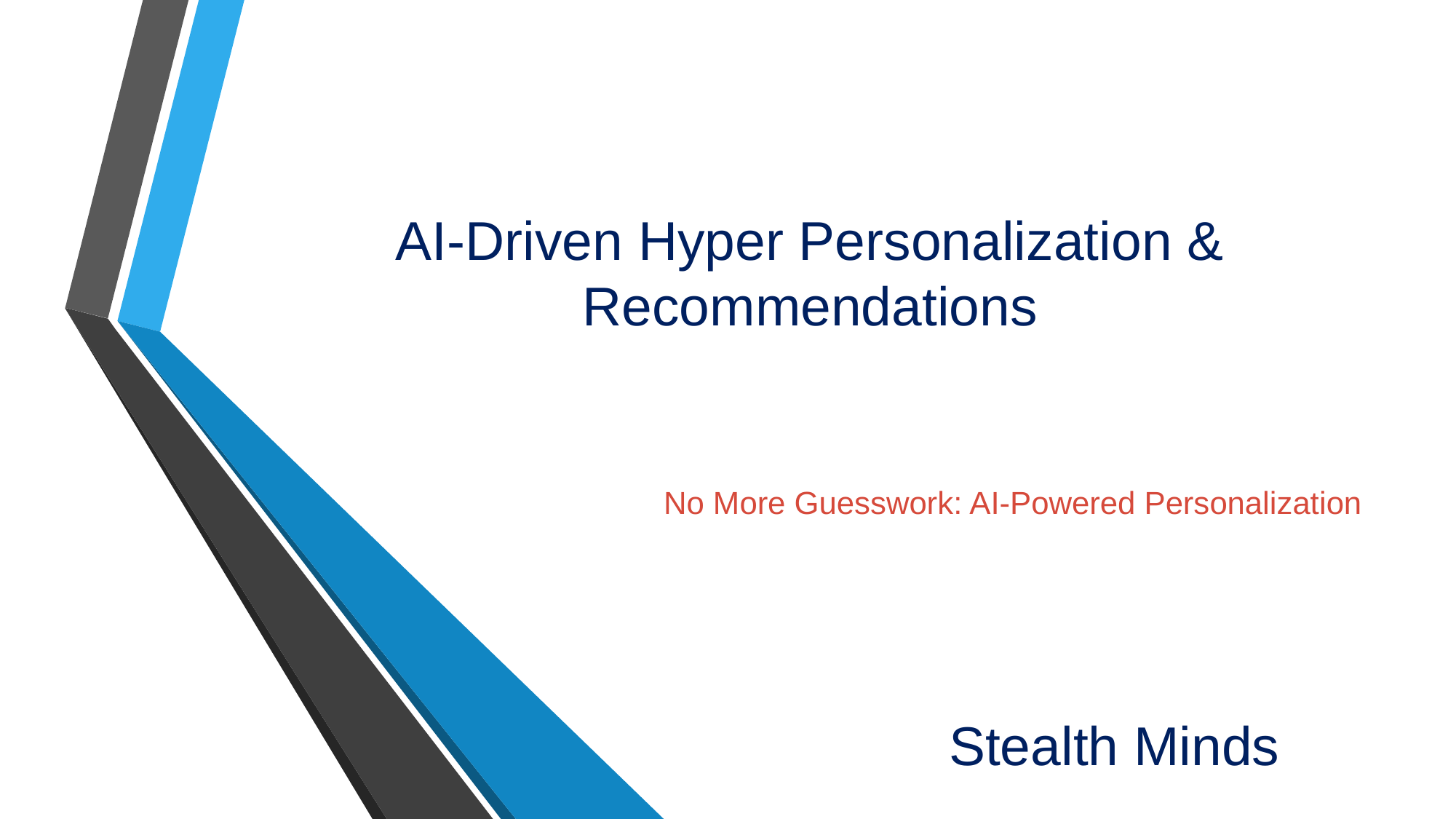

# AI-Driven Hyper Personalization & Recommendations
No More Guesswork: AI-Powered Personalization
Stealth Minds